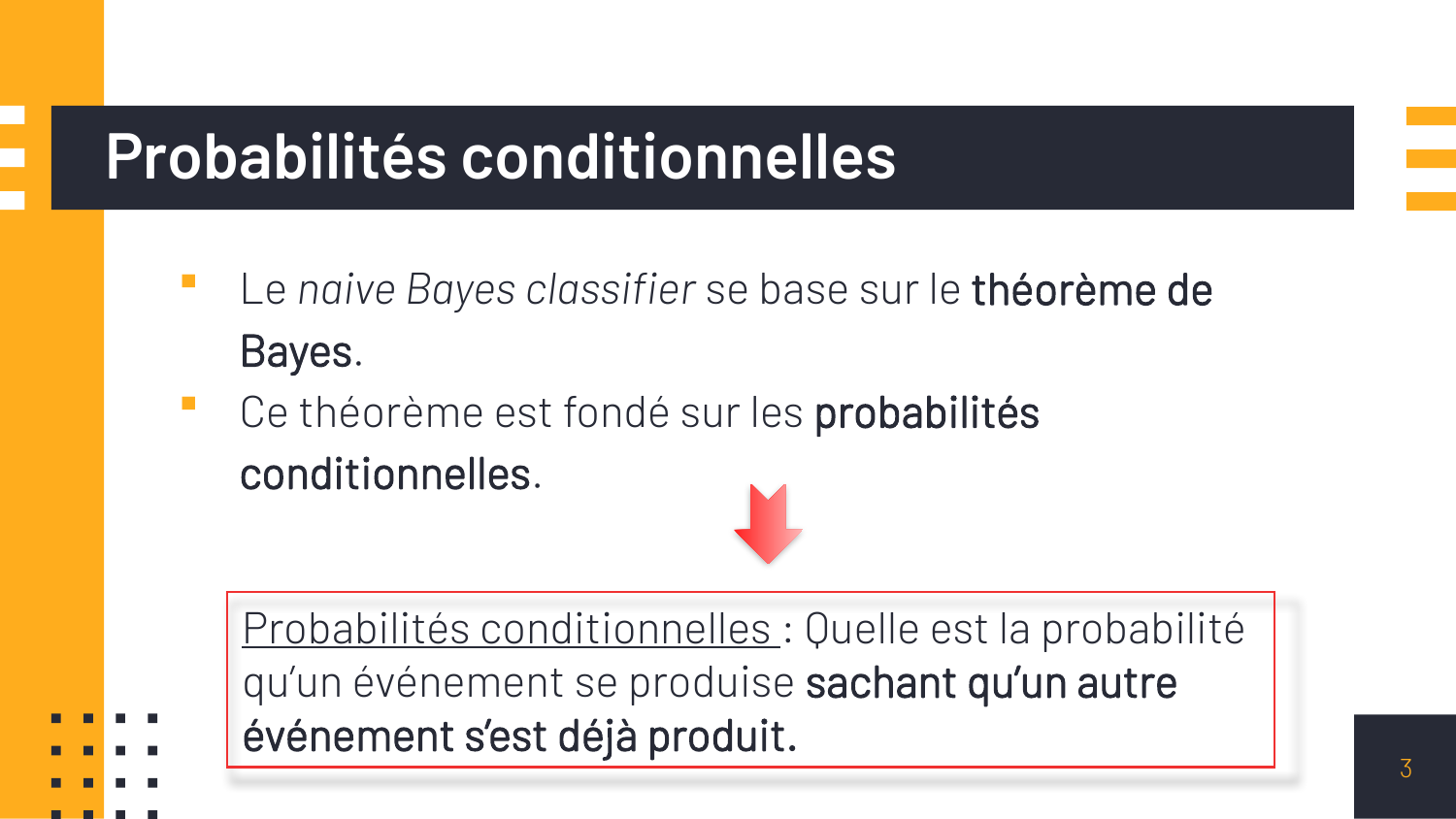

# Probabilités conditionnelles
Le naive Bayes classifier se base sur le théorème de Bayes.
Ce théorème est fondé sur les probabilités conditionnelles.

| Probabilités conditionnelles : Quelle est la probabilité qu’un événement se produise sachant qu’un autre événement s’est déjà produit. |
| --- |
3